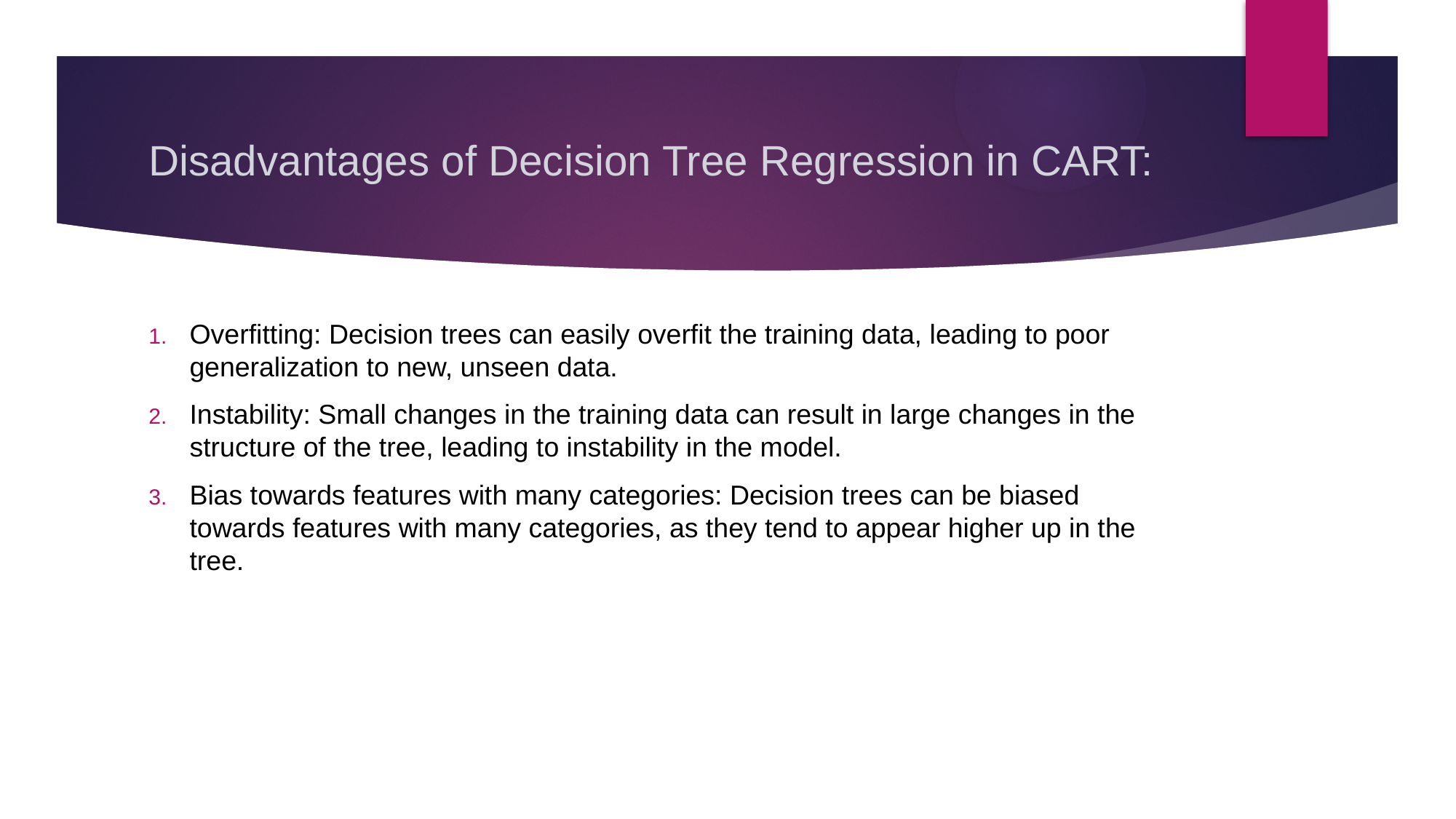

# Disadvantages of Decision Tree Regression in CART:
Overfitting: Decision trees can easily overfit the training data, leading to poor generalization to new, unseen data.
Instability: Small changes in the training data can result in large changes in the structure of the tree, leading to instability in the model.
Bias towards features with many categories: Decision trees can be biased towards features with many categories, as they tend to appear higher up in the tree.